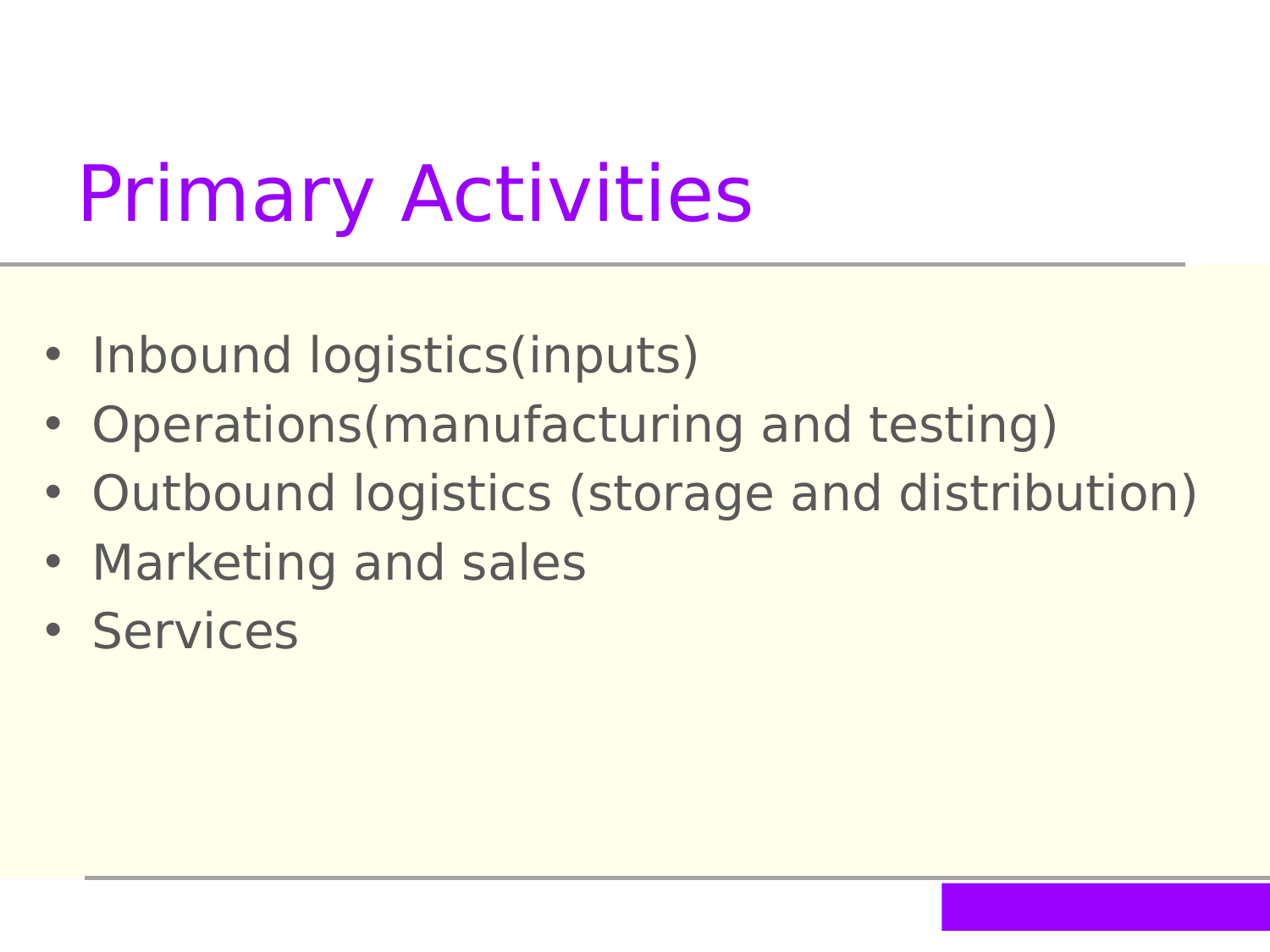

Primary Activities
Inbound logistics(inputs)
Operations(manufacturing and testing)
Outbound logistics (storage and distribution)
Marketing and sales
Services